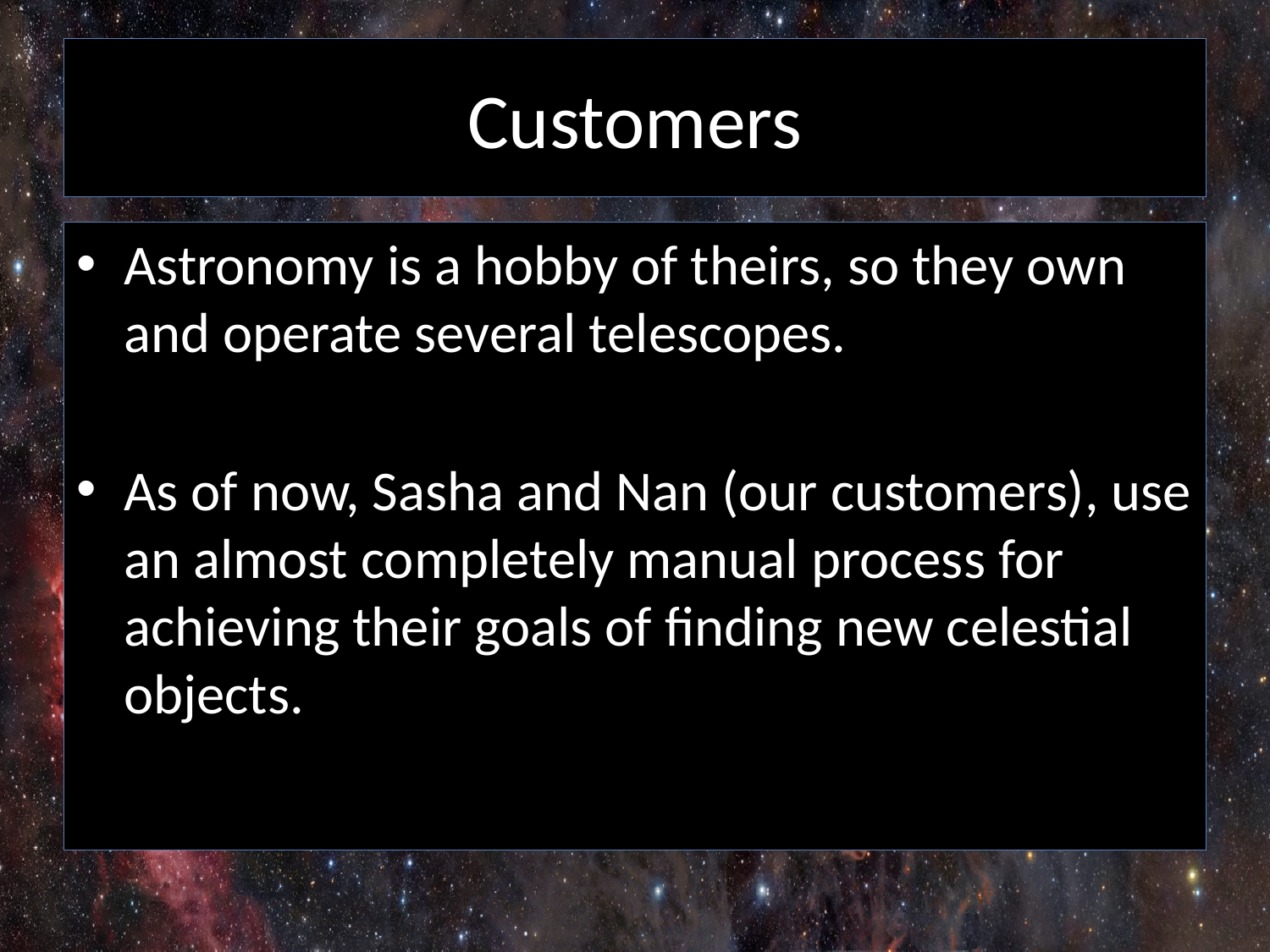

# Customers
Astronomy is a hobby of theirs, so they own and operate several telescopes.

As of now, Sasha and Nan (our customers), use an almost completely manual process for achieving their goals of finding new celestial objects.